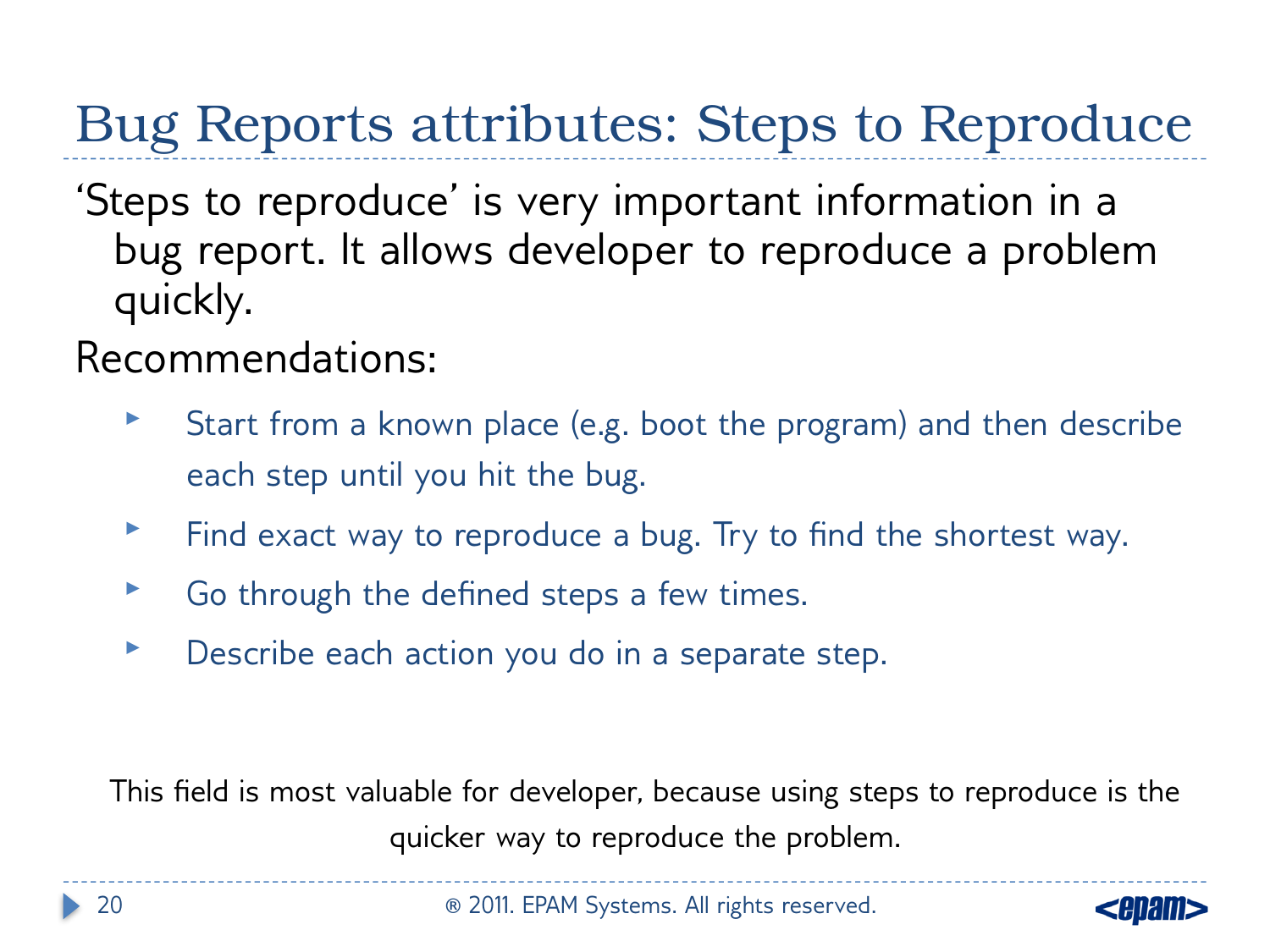

# Bug Reports attributes: Steps to Reproduce

‘Steps to reproduce’ is very important information in a bug report. It allows developer to reproduce a problem quickly.
Recommendations:
Start from a known place (e.g. boot the program) and then describe each step until you hit the bug.
Find exact way to reproduce a bug. Try to find the shortest way.
Go through the defined steps a few times.
Describe each action you do in a separate step.
This field is most valuable for developer, because using steps to reproduce is the quicker way to reproduce the problem.

20
® 2011. EPAM Systems. All rights reserved.